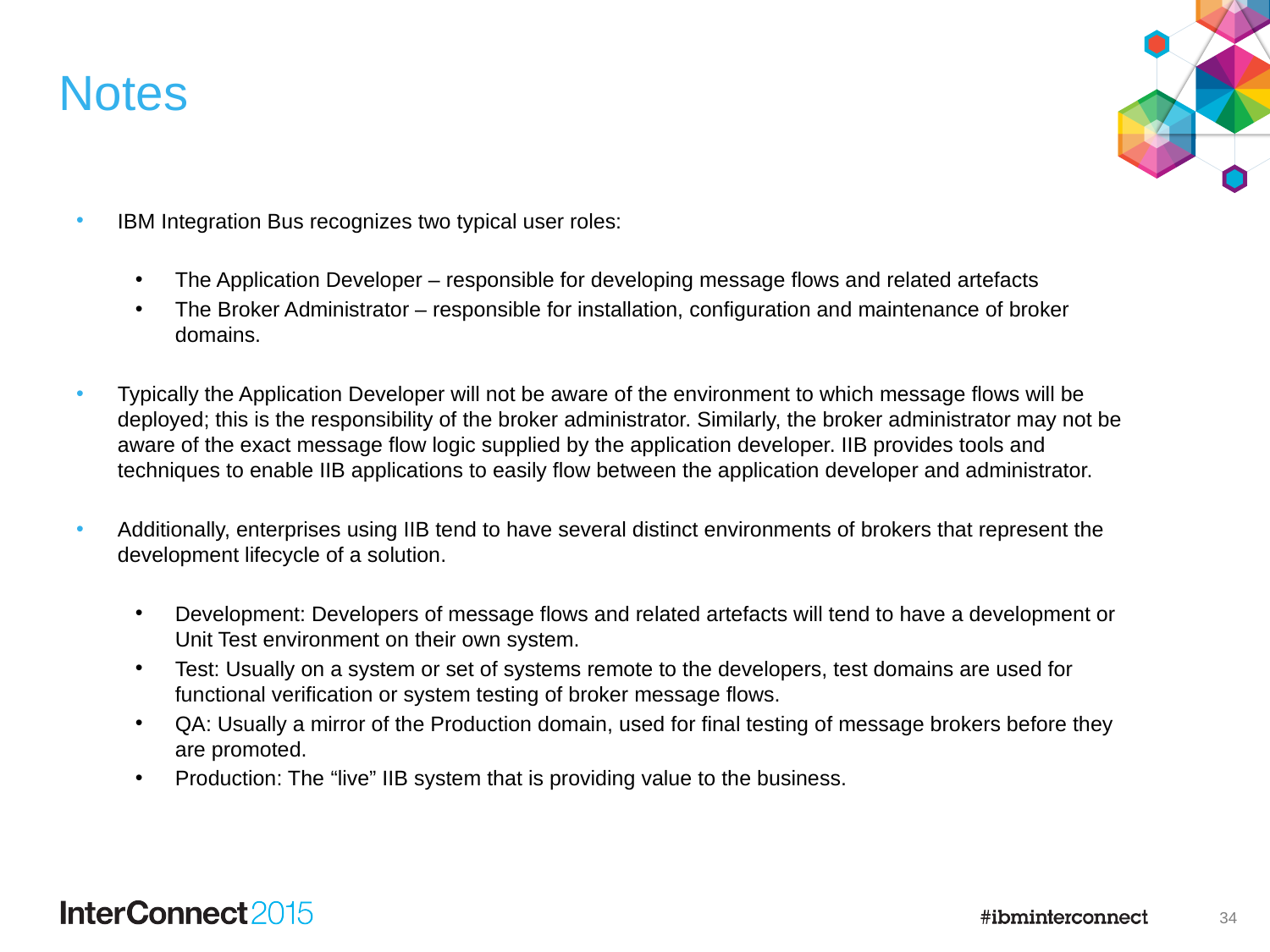

# Notes
IBM Integration Bus recognizes two typical user roles:

The Application Developer – responsible for developing message flows and related artefacts
The Broker Administrator – responsible for installation, configuration and maintenance of broker domains.

Typically the Application Developer will not be aware of the environment to which message flows will be deployed; this is the responsibility of the broker administrator. Similarly, the broker administrator may not be aware of the exact message flow logic supplied by the application developer. IIB provides tools and techniques to enable IIB applications to easily flow between the application developer and administrator.

Additionally, enterprises using IIB tend to have several distinct environments of brokers that represent the development lifecycle of a solution.

Development: Developers of message flows and related artefacts will tend to have a development or Unit Test environment on their own system.
Test: Usually on a system or set of systems remote to the developers, test domains are used for functional verification or system testing of broker message flows.
QA: Usually a mirror of the Production domain, used for final testing of message brokers before they are promoted.
Production: The “live” IIB system that is providing value to the business.

34